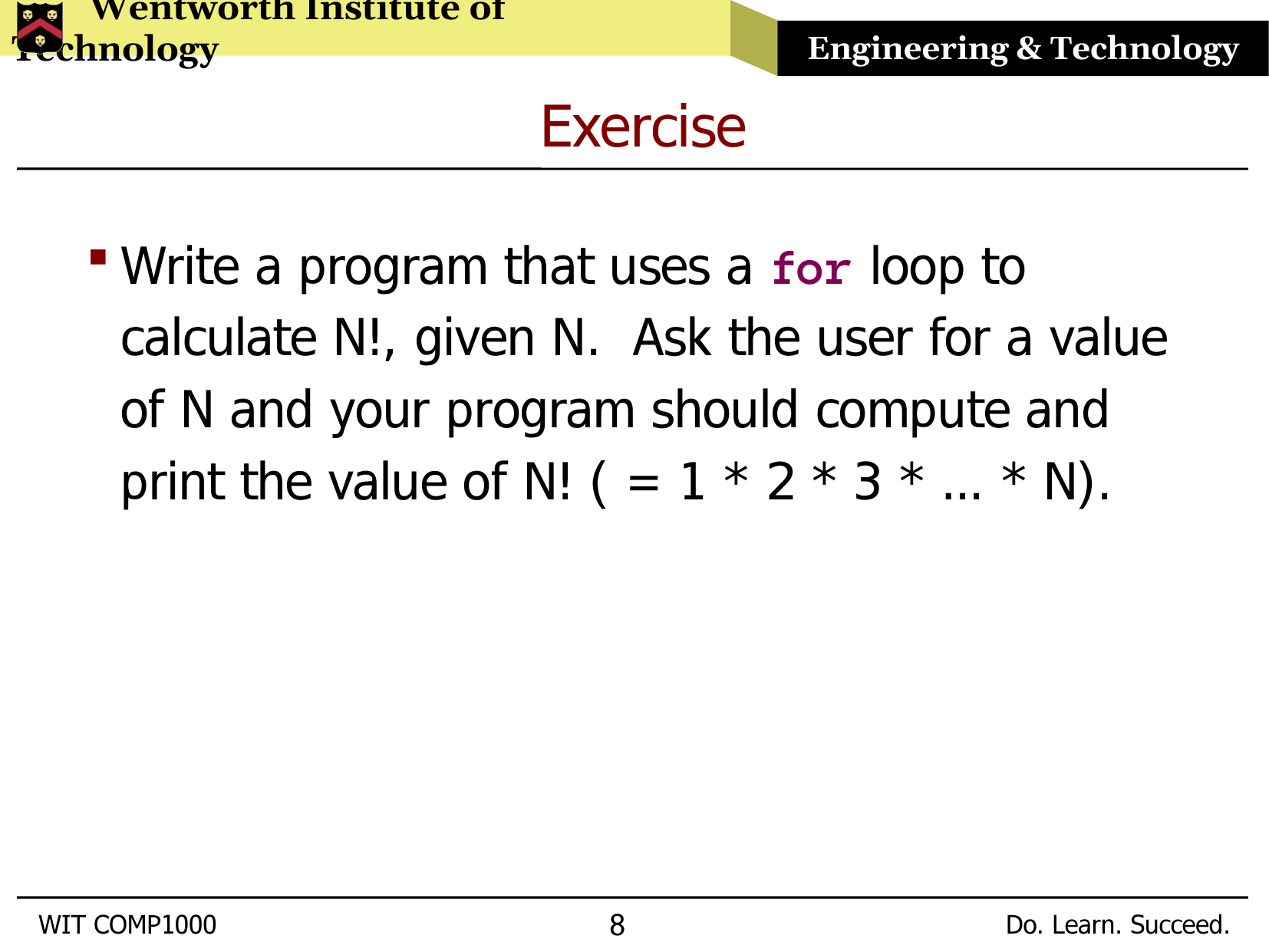

# Exercise
Write a program that uses a for loop to calculate N!, given N.  Ask the user for a value of N and your program should compute and print the value of N! ( = 1 * 2 * 3 * … * N).